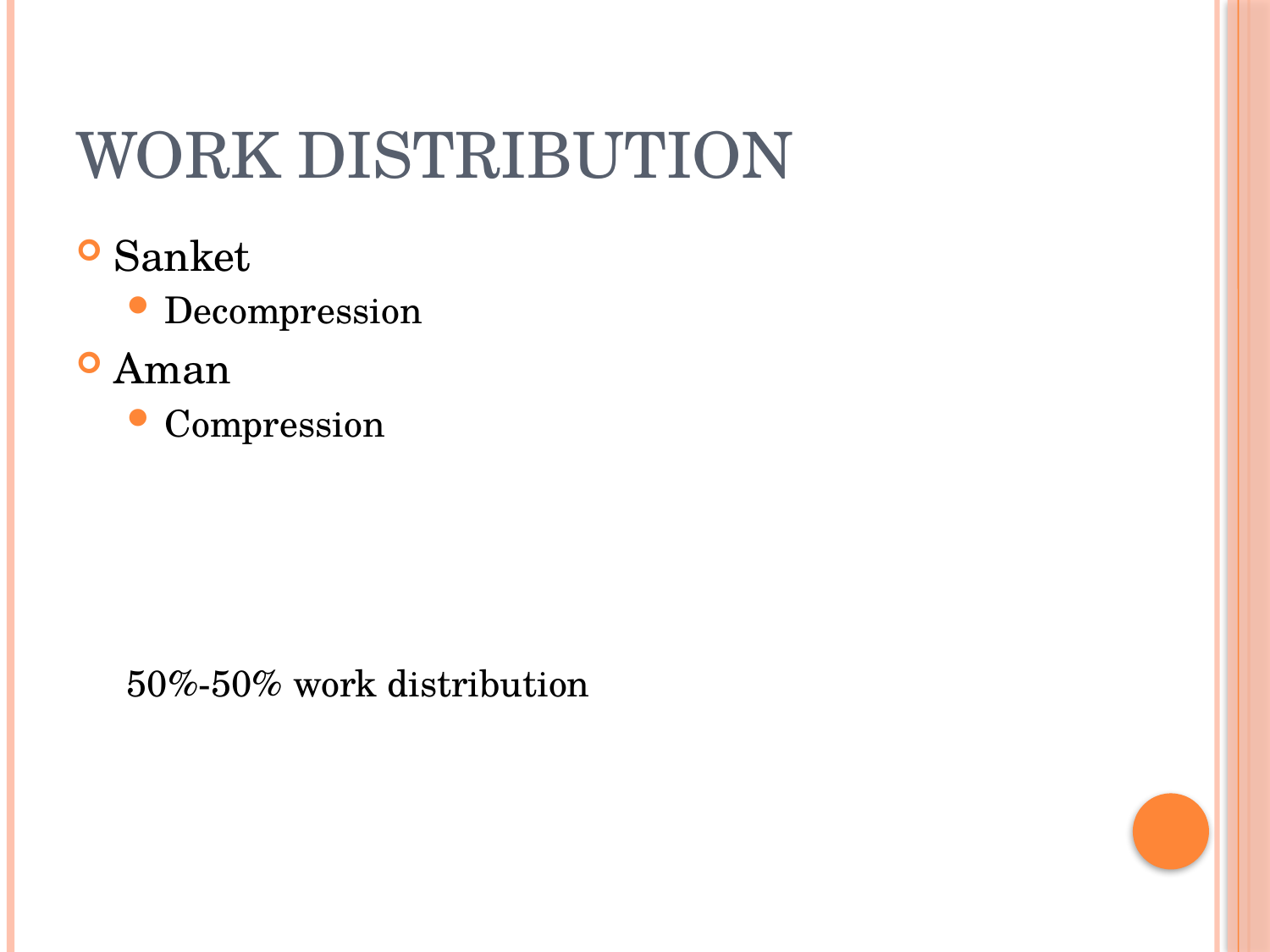

# Work Distribution
Sanket
Decompression
Aman
Compression

50%-50% work distribution